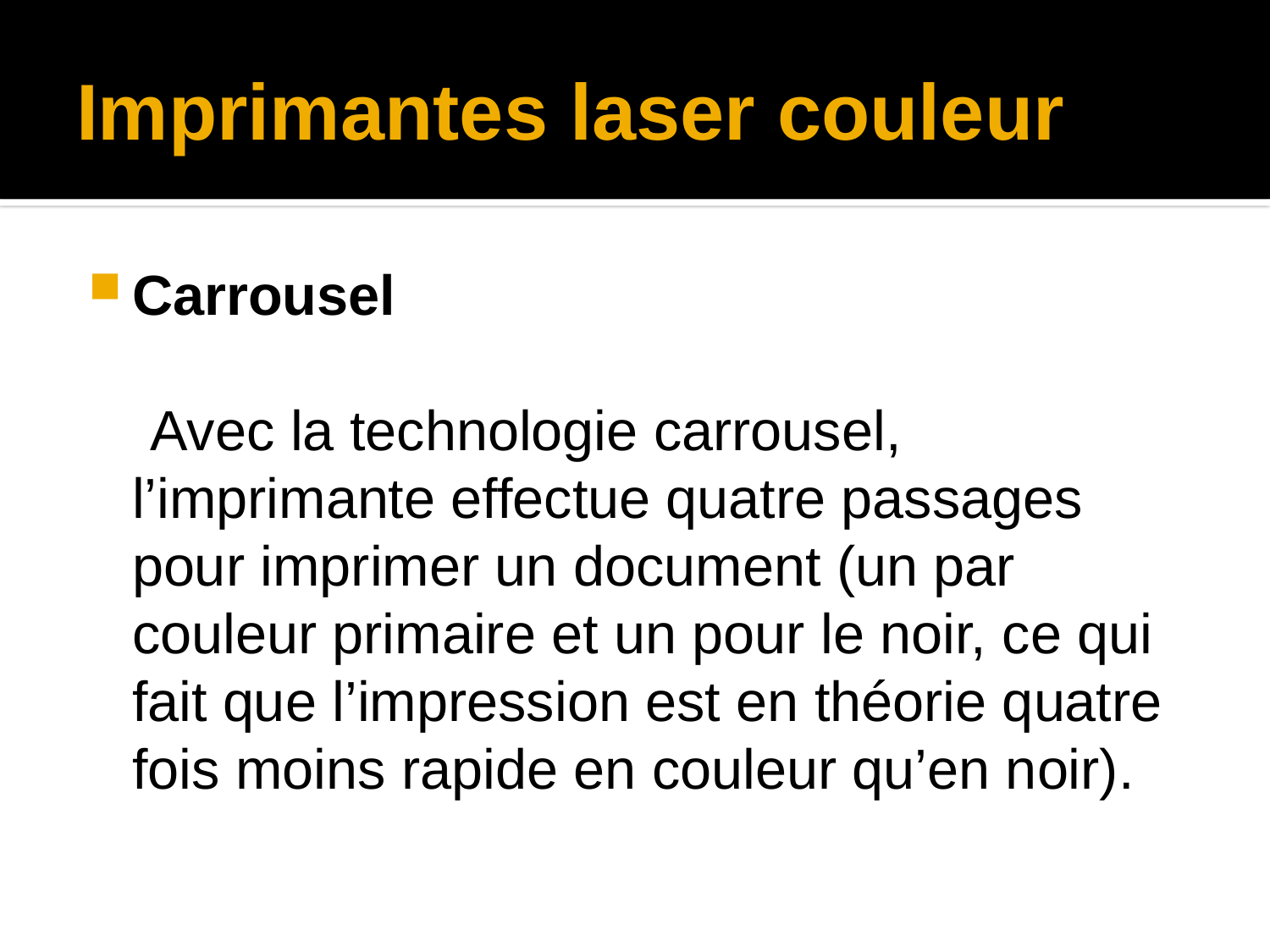

# Imprimantes laser couleur
Carrousel

    Avec la technologie carrousel, l’imprimante effectue quatre passages pour imprimer un document (un par couleur primaire et un pour le noir, ce qui fait que l’impression est en théorie quatre fois moins rapide en couleur qu’en noir).